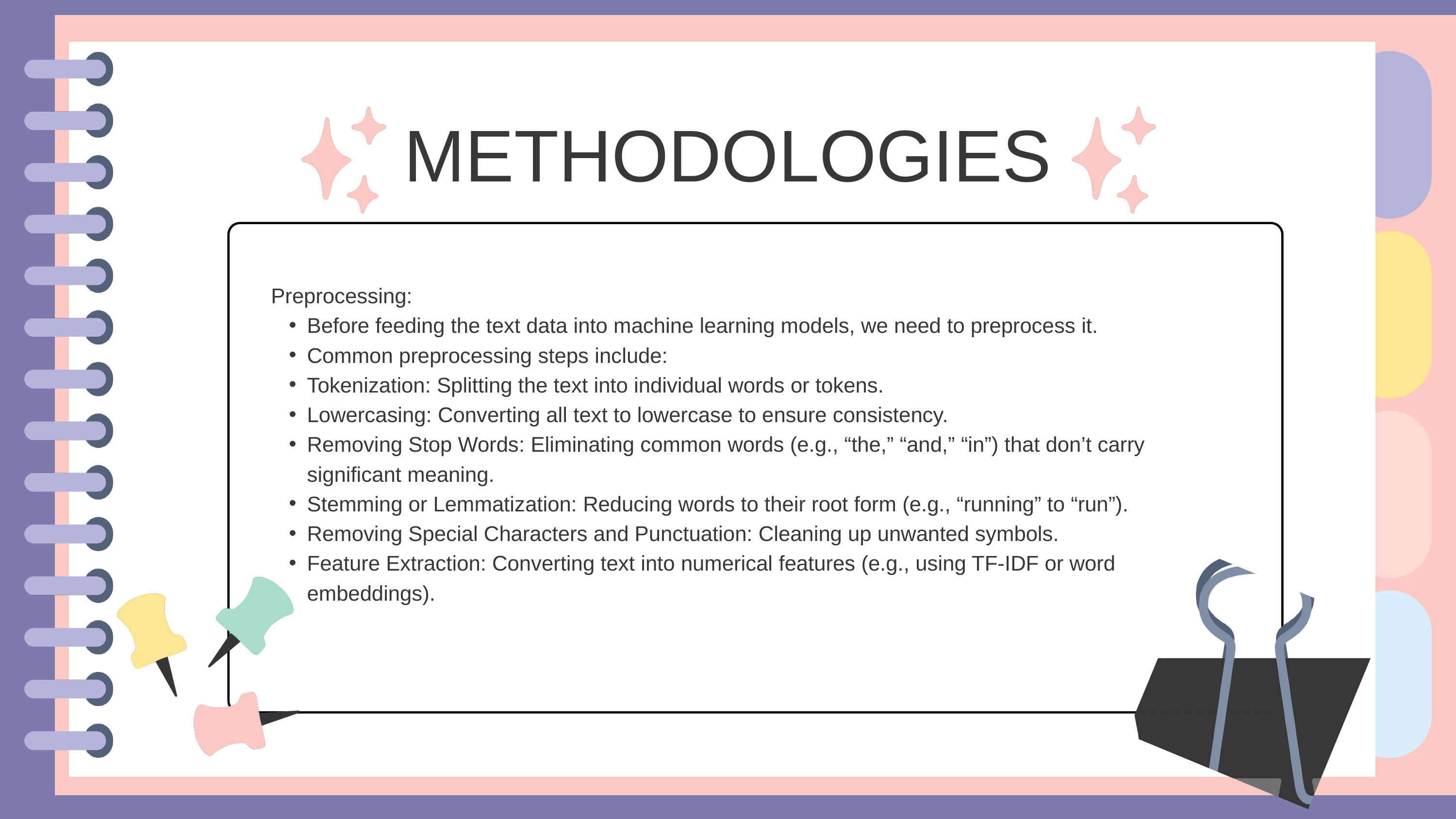

METHODOLOGIES

Preprocessing:
Before feeding the text data into machine learning models, we need to preprocess it.
Common preprocessing steps include:
Tokenization: Splitting the text into individual words or tokens.
Lowercasing: Converting all text to lowercase to ensure consistency.
Removing Stop Words: Eliminating common words (e.g., “the,” “and,” “in”) that don’t carry significant meaning.
Stemming or Lemmatization: Reducing words to their root form (e.g., “running” to “run”).
Removing Special Characters and Punctuation: Cleaning up unwanted symbols.
Feature Extraction: Converting text into numerical features (e.g., using TF-IDF or word embeddings).